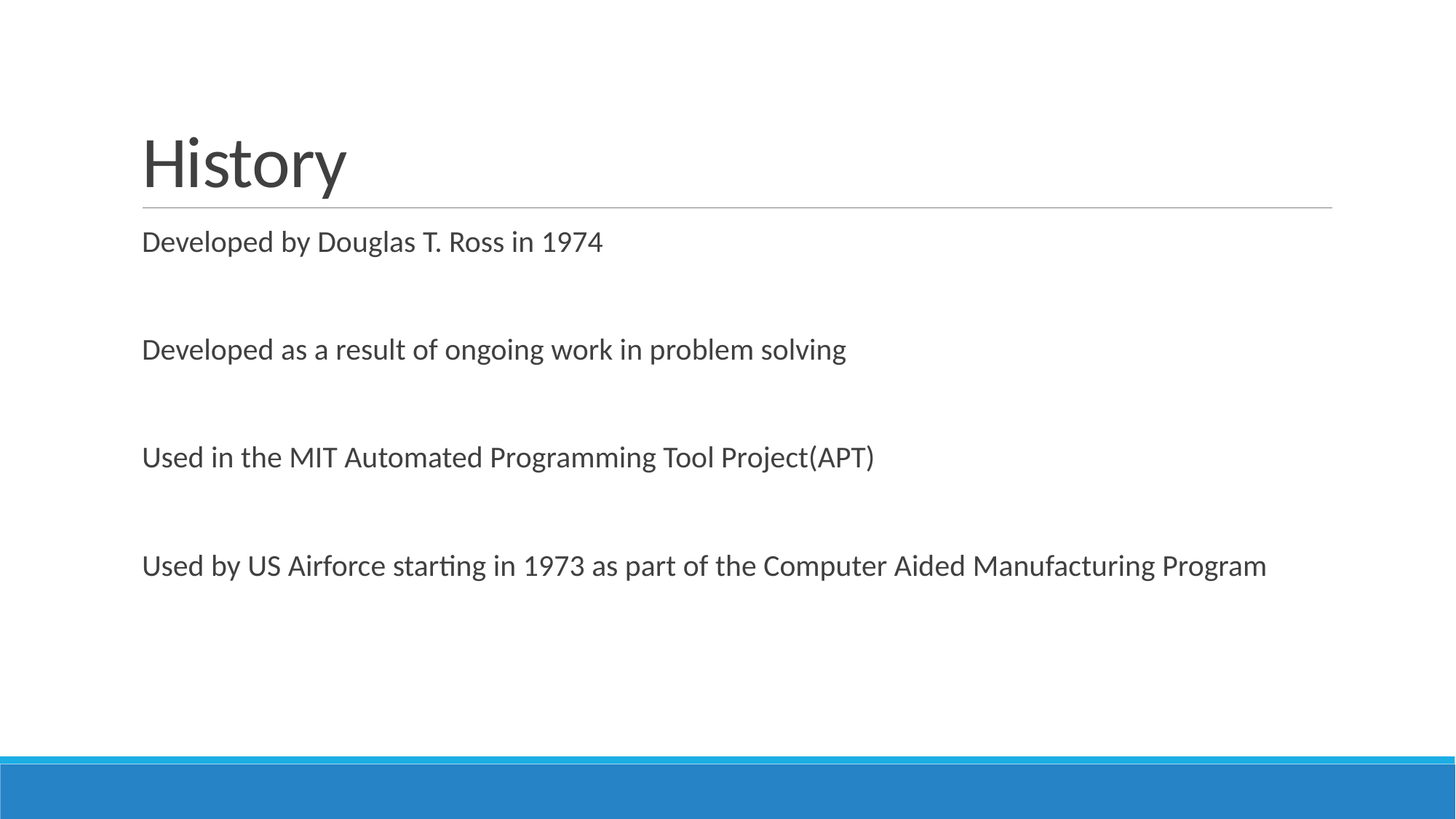

# History
Developed by Douglas T. Ross in 1974

Developed as a result of ongoing work in problem solving

Used in the MIT Automated Programming Tool Project(APT)

Used by US Airforce starting in 1973 as part of the Computer Aided Manufacturing Program